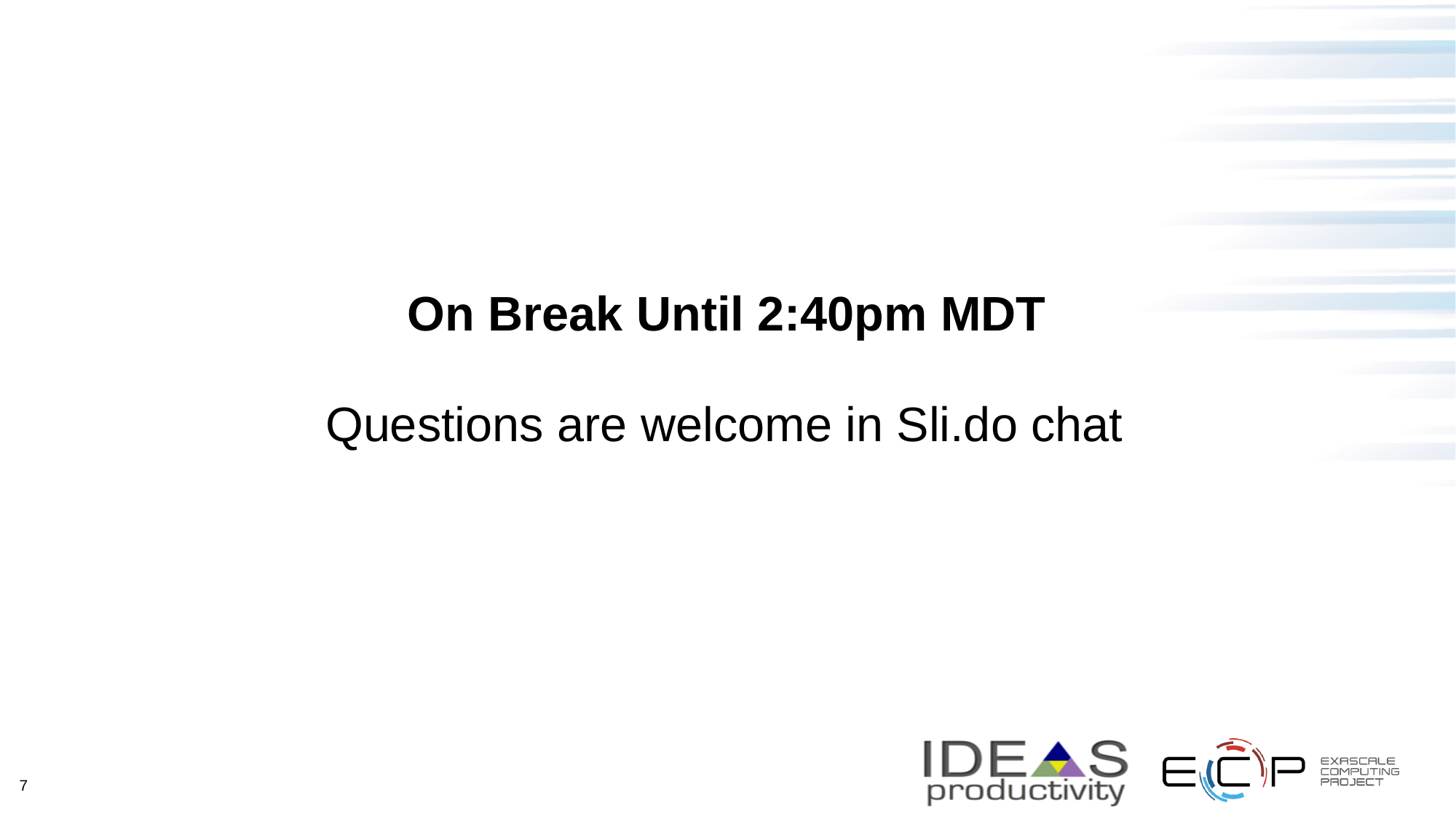

On Break Until 2:40pm MDT
Questions are welcome in Sli.do chat